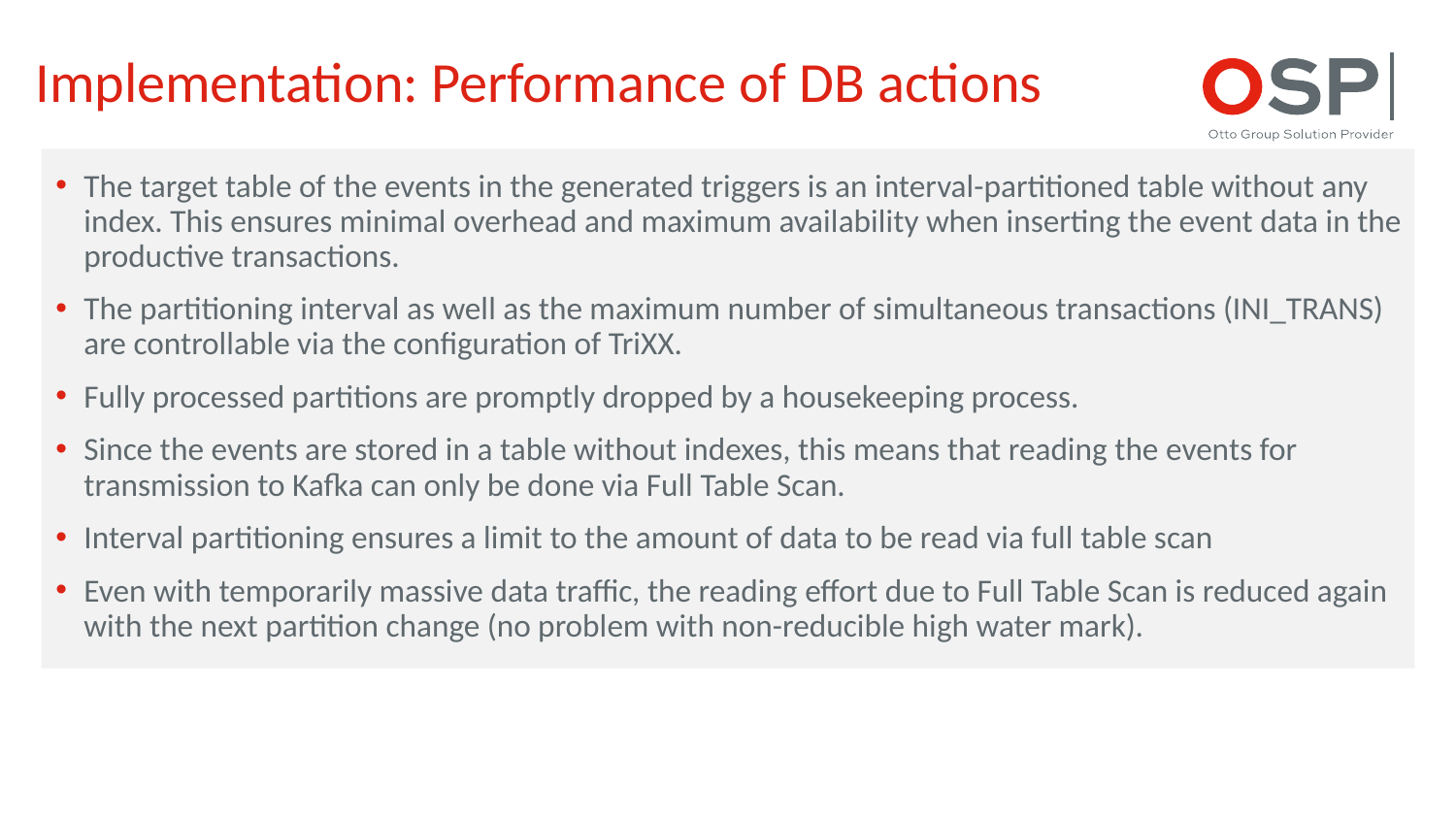

# Implementation: Performance of DB actions

The target table of the events in the generated triggers is an interval-partitioned table without any index. This ensures minimal overhead and maximum availability when inserting the event data in the productive transactions.
The partitioning interval as well as the maximum number of simultaneous transactions (INI_TRANS) are controllable via the configuration of TriXX.
Fully processed partitions are promptly dropped by a housekeeping process.
Since the events are stored in a table without indexes, this means that reading the events for transmission to Kafka can only be done via Full Table Scan.
Interval partitioning ensures a limit to the amount of data to be read via full table scan
Even with temporarily massive data traffic, the reading effort due to Full Table Scan is reduced again with the next partition change (no problem with non-reducible high water mark).